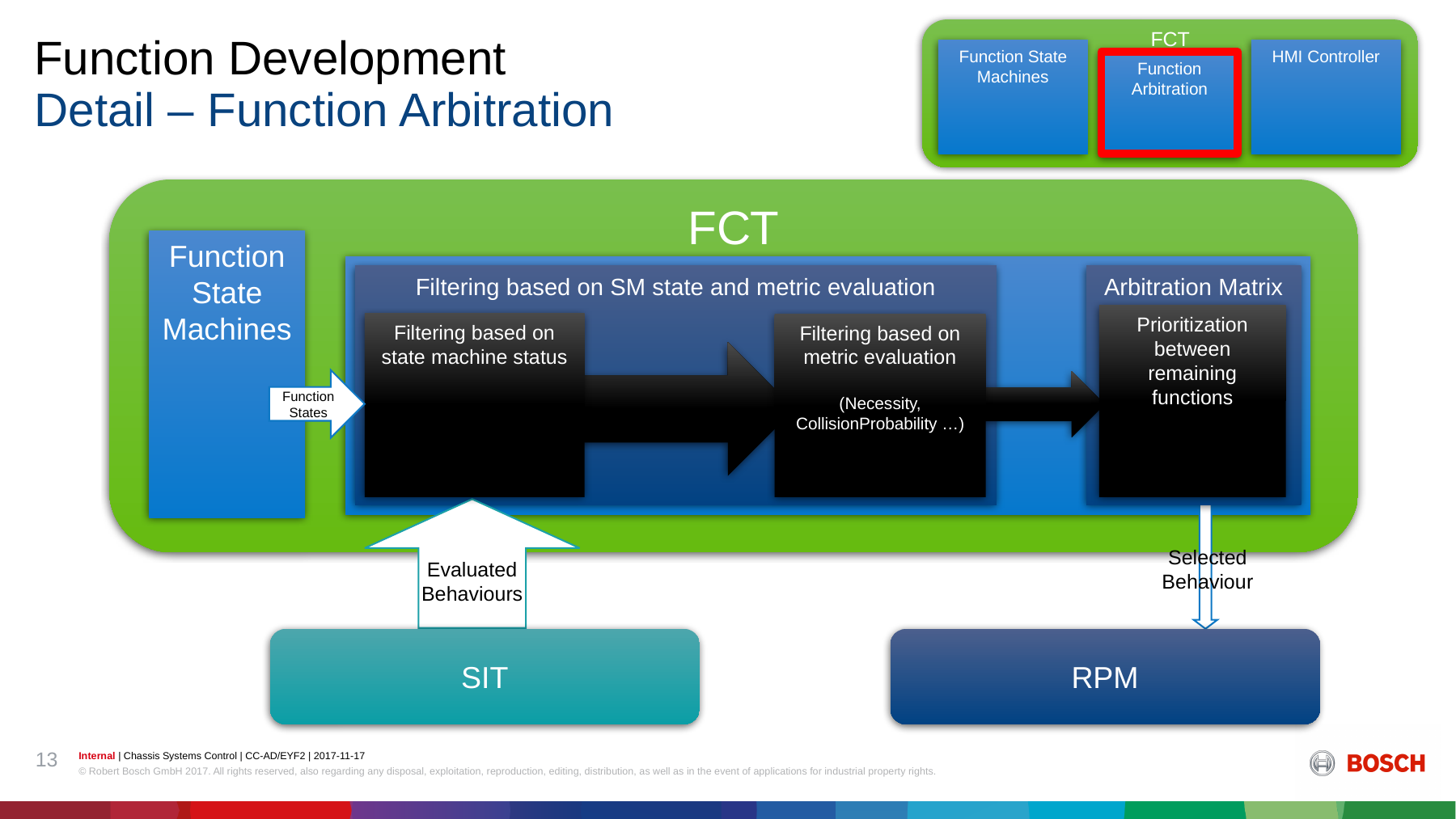

FCT
Function State Machines
HMI Controller
Function Arbitration
Function Development

# Detail – Function Arbitration
FCT
Function State Machines

Filtering based on SM state and metric evaluation

Arbitration Matrix
Prioritization between remaining functions
Filtering based on state machine status
Filtering based on metric evaluation

(Necessity, CollisionProbability …)

Function States

Selected Behaviour
Evaluated Behaviours
SIT
RPM
13
Internal | Chassis Systems Control | CC-AD/EYF2 | 2017-11-17
© Robert Bosch GmbH 2017. All rights reserved, also regarding any disposal, exploitation, reproduction, editing, distribution, as well as in the event of applications for industrial property rights.